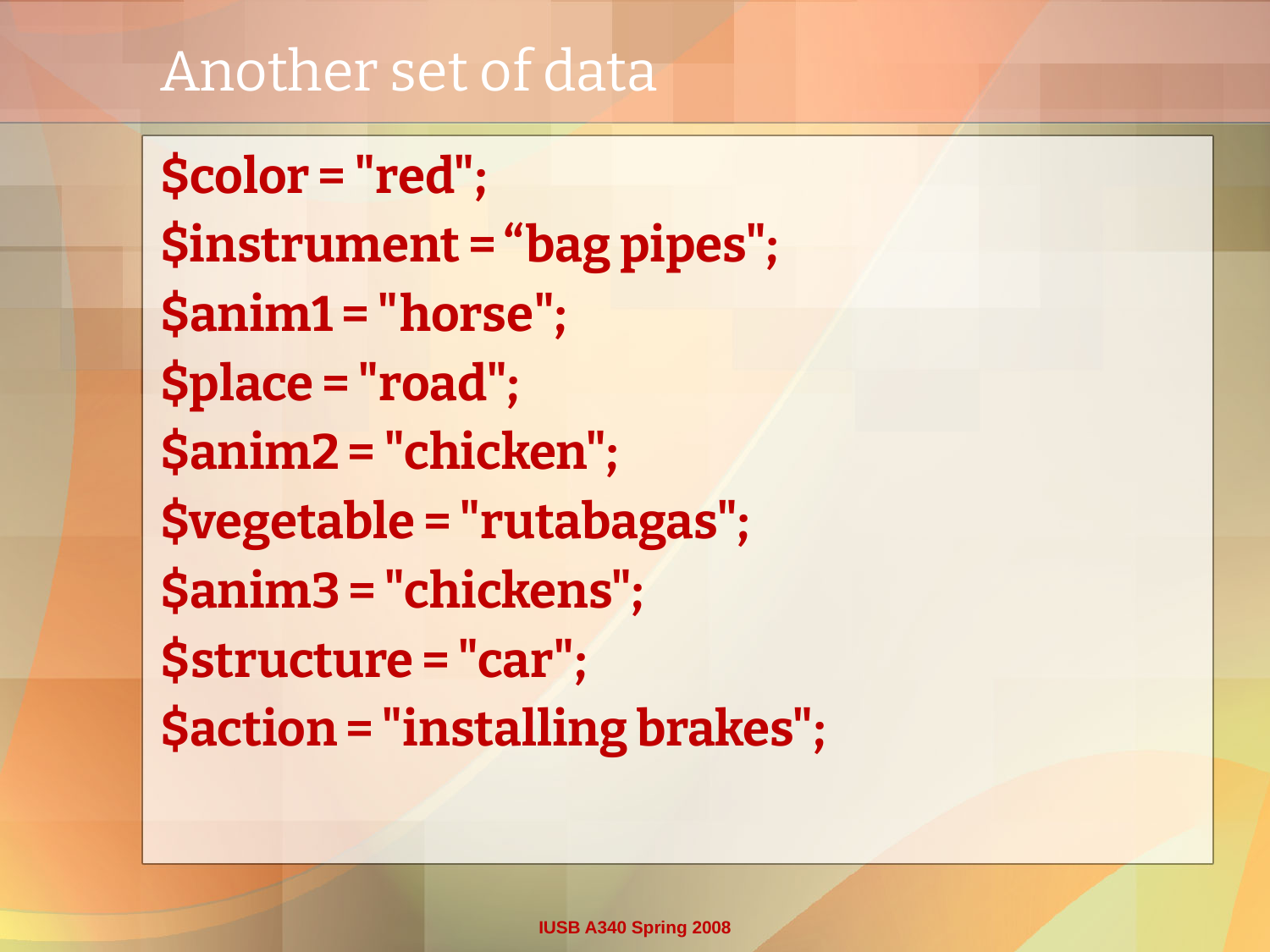

# Another set of data
$color = "red";
$instrument = “bag pipes";
$anim1 = "horse";
$place = "road";
$anim2 = "chicken";
$vegetable = "rutabagas";
$anim3 = "chickens";
$structure = "car";
$action = "installing brakes";
IUSB A340 Spring 2008